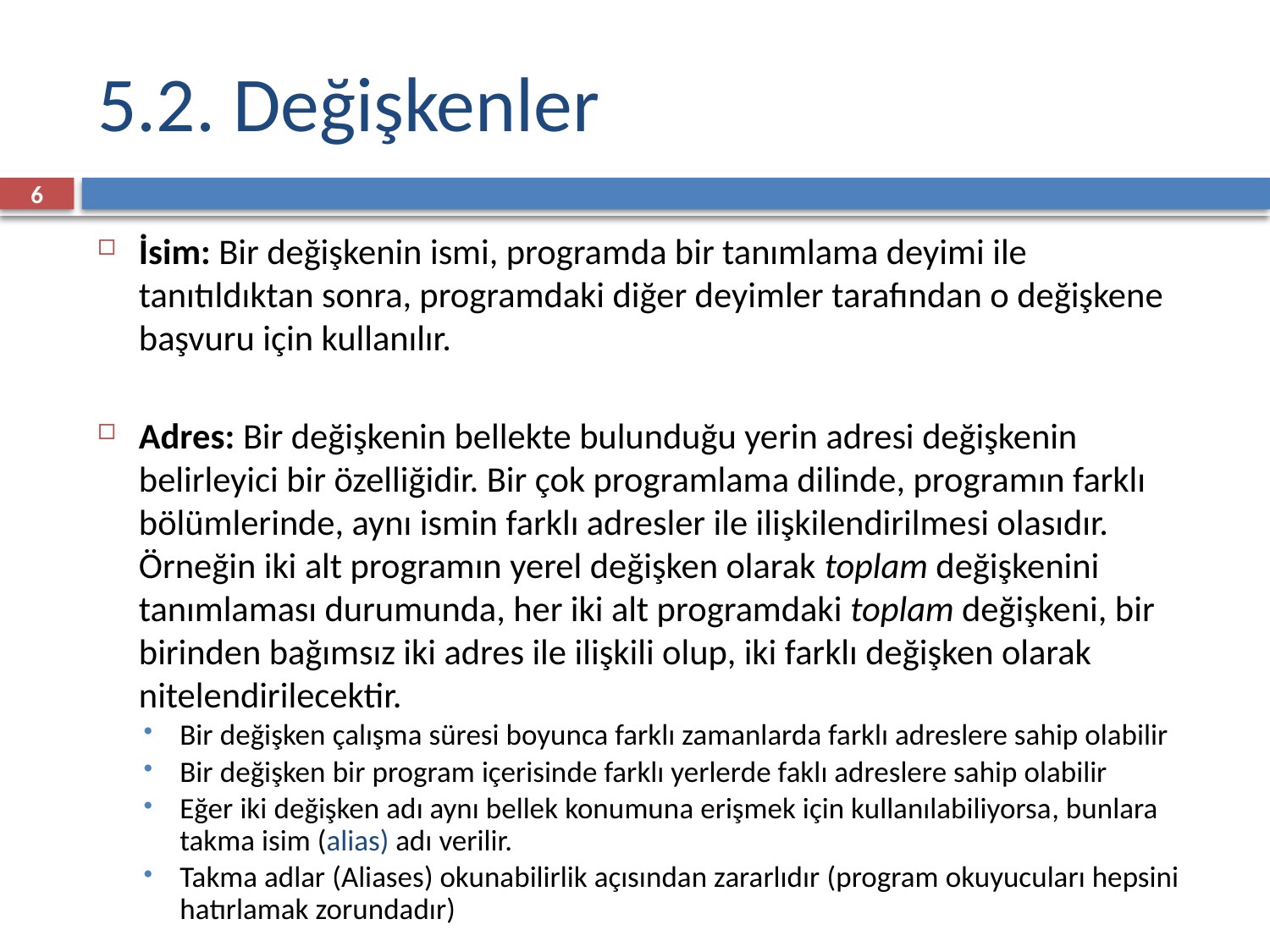

# 5.2. Değişkenler
6
İsim: Bir değişkenin ismi, programda bir tanımlama deyimi ile tanıtıldıktan sonra, programdaki diğer deyimler tarafından o değişkene başvuru için kullanılır.

Adres: Bir değişkenin bellekte bulunduğu yerin adresi değişkenin belirleyici bir özelliğidir. Bir çok programlama dilinde, programın farklı bölümlerinde, aynı ismin farklı adresler ile ilişkilendirilmesi olasıdır. Örneğin iki alt programın yerel değişken olarak toplam değişkenini tanımlaması durumunda, her iki alt programdaki toplam değişkeni, bir birinden bağımsız iki adres ile ilişkili olup, iki farklı değişken olarak nitelendirilecektir.
Bir değişken çalışma süresi boyunca farklı zamanlarda farklı adreslere sahip olabilir
Bir değişken bir program içerisinde farklı yerlerde faklı adreslere sahip olabilir
Eğer iki değişken adı aynı bellek konumuna erişmek için kullanılabiliyorsa, bunlara takma isim (alias) adı verilir.
Takma adlar (Aliases) okunabilirlik açısından zararlıdır (program okuyucuları hepsini hatırlamak zorundadır)